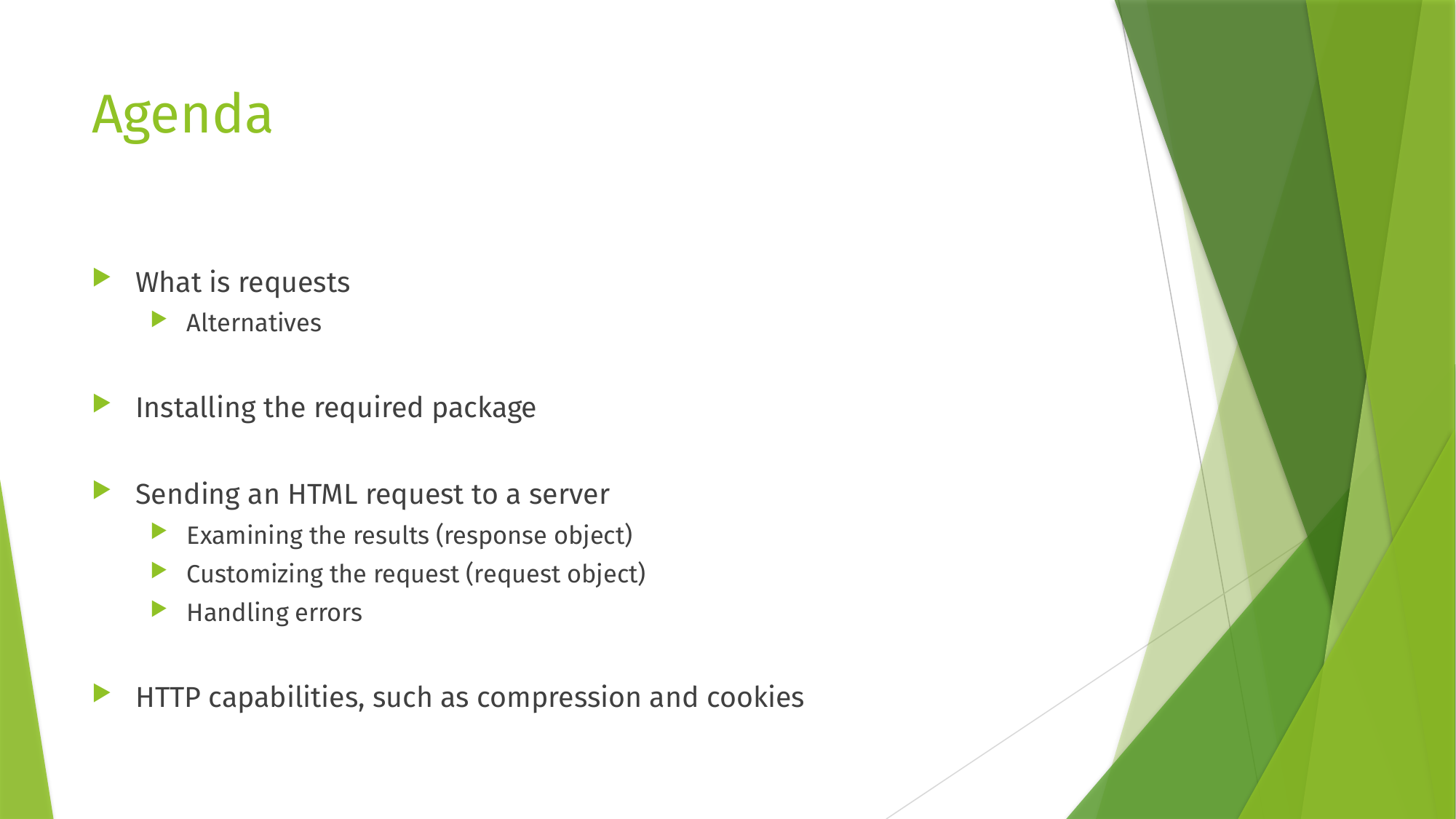

# Agenda
What is requests
Alternatives

Installing the required package

Sending an HTML request to a server
Examining the results (response object)
Customizing the request (request object)
Handling errors

HTTP capabilities, such as compression and cookies